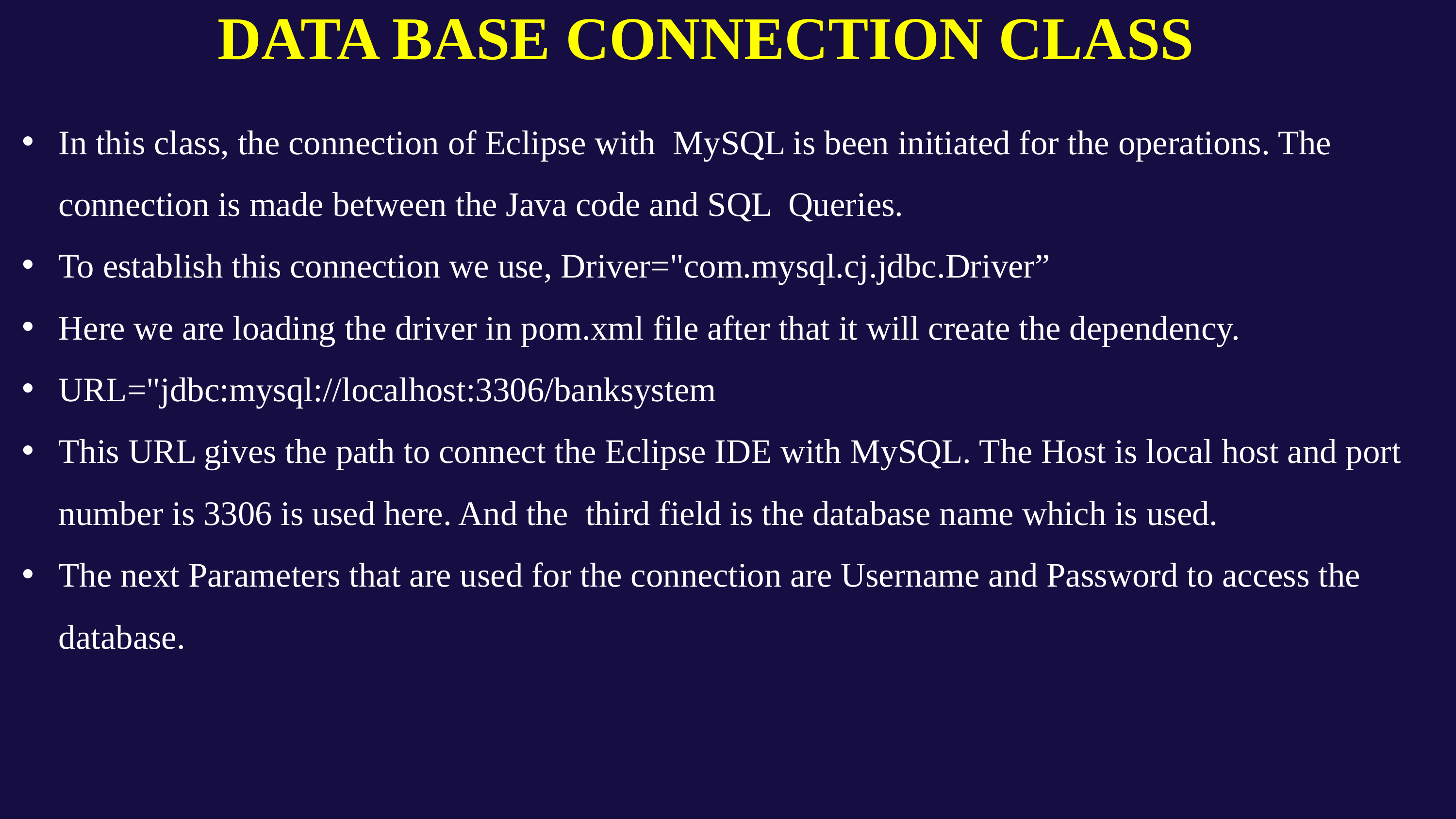

DATA BASE CONNECTION CLASS
In this class, the connection of Eclipse with  MySQL is been initiated for the operations. The connection is made between the Java code and SQL  Queries.
To establish this connection we use, Driver="com.mysql.cj.jdbc.Driver”
Here we are loading the driver in pom.xml file after that it will create the dependency.
URL="jdbc:mysql://localhost:3306/banksystem
This URL gives the path to connect the Eclipse IDE with MySQL. The Host is local host and port number is 3306 is used here. And the  third field is the database name which is used.
The next Parameters that are used for the connection are Username and Password to access the database.